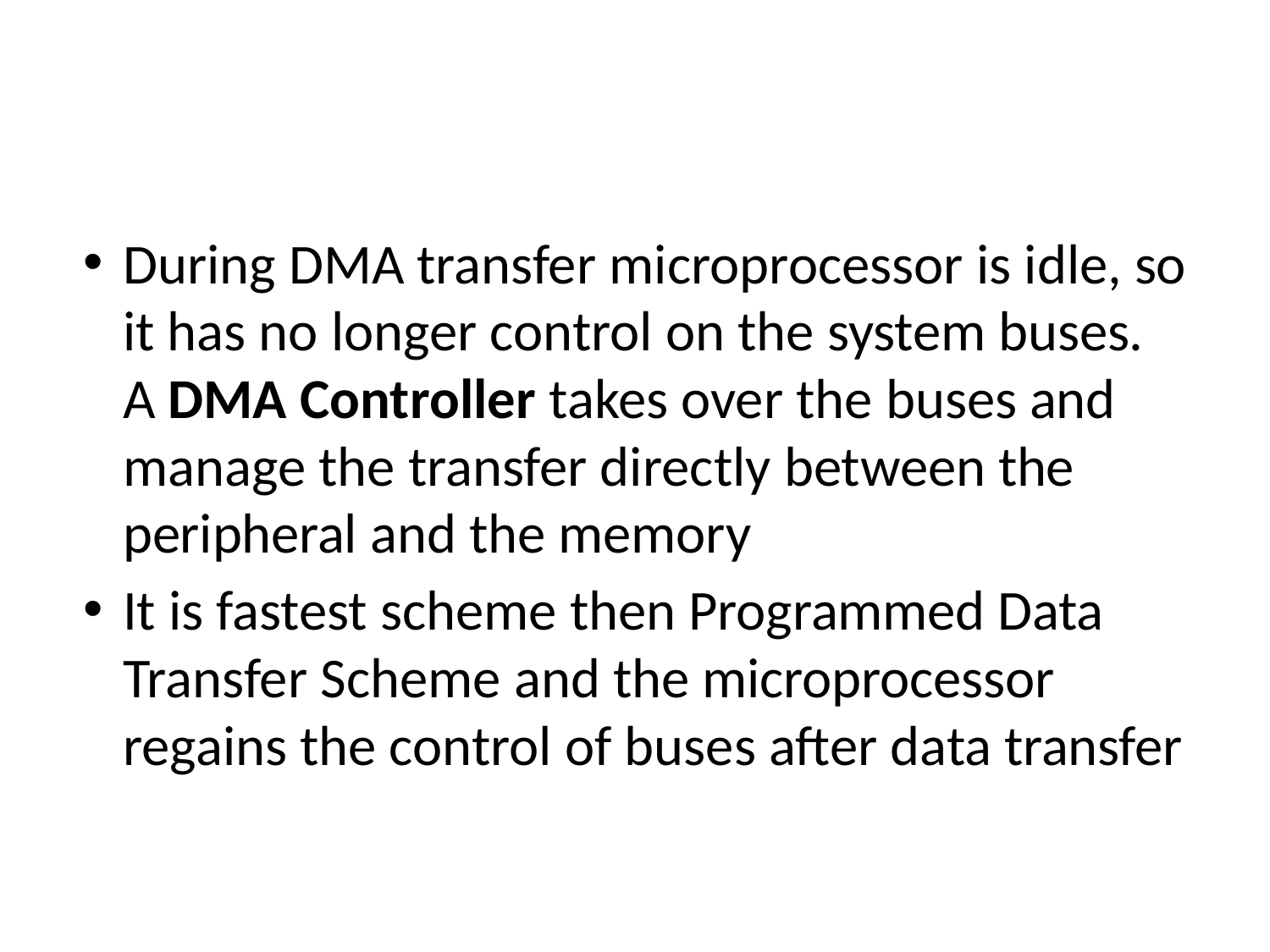

During DMA transfer microprocessor is idle, so it has no longer control on the system buses. A DMA Controller takes over the buses and manage the transfer directly between the peripheral and the memory
It is fastest scheme then Programmed Data Transfer Scheme and the microprocessor regains the control of buses after data transfer